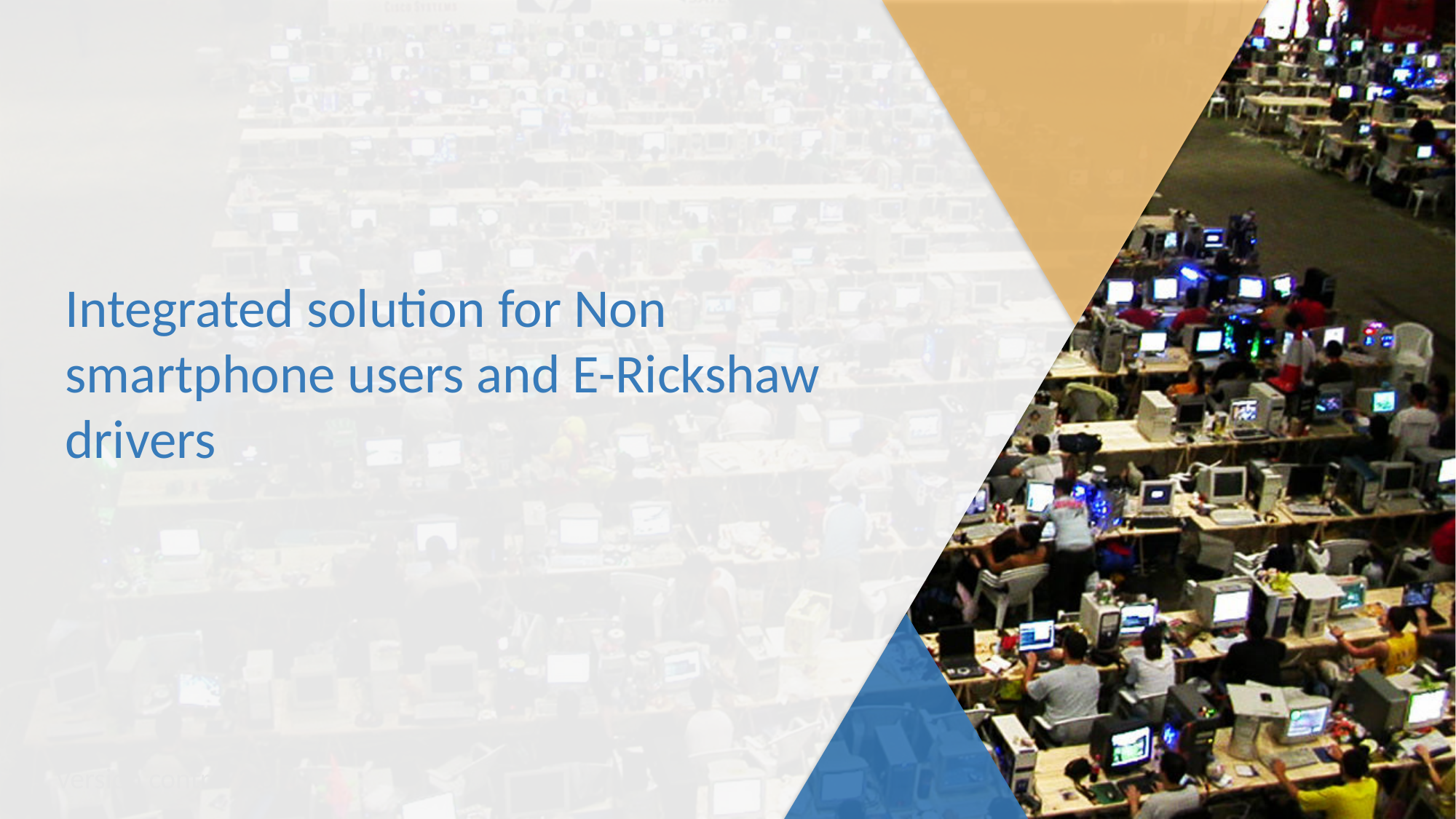

Integrated solution for Non smartphone users and E-Rickshaw drivers